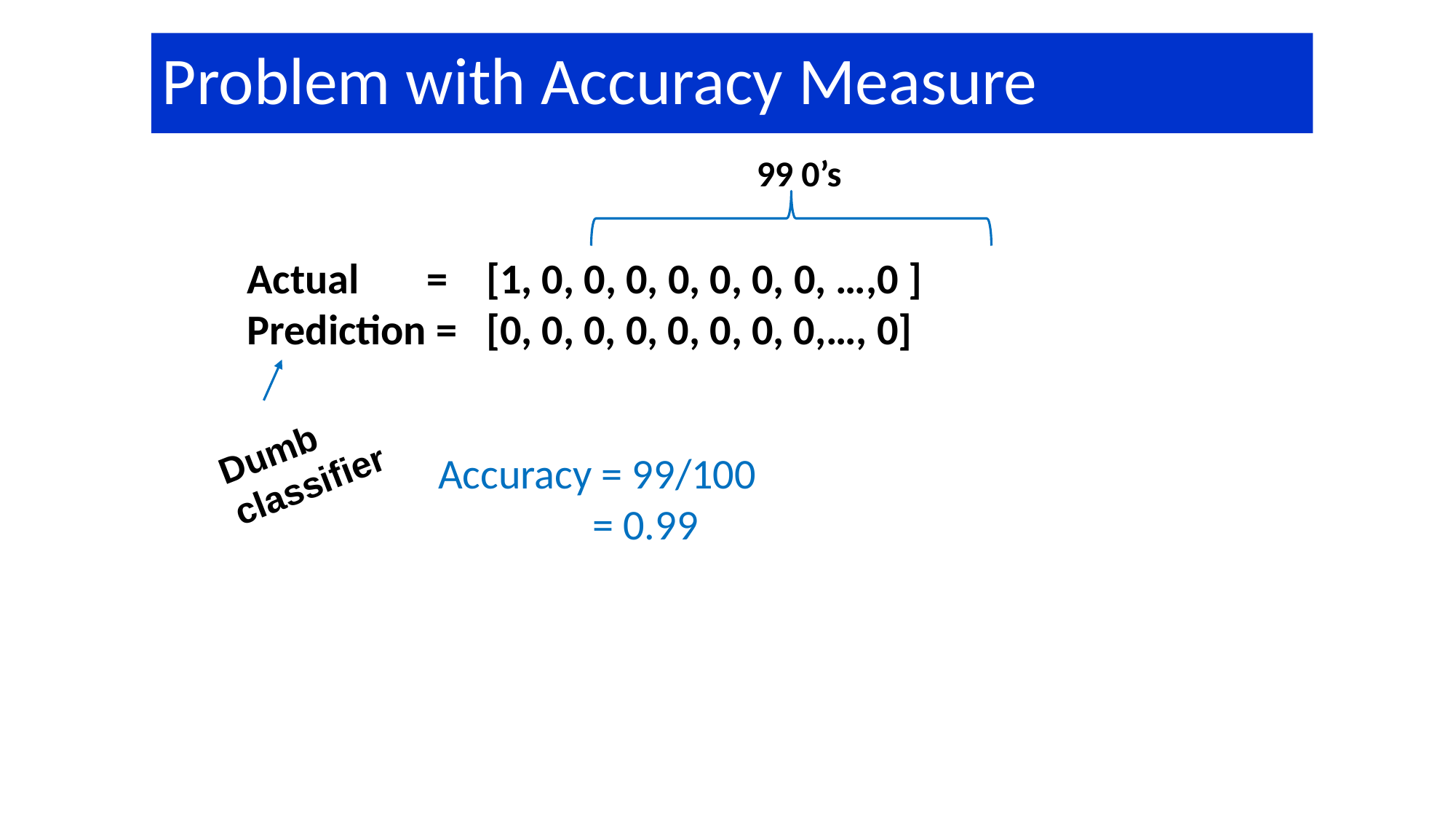

# Problem with Accuracy Measure
99 0’s
Actual       =    [1, 0, 0, 0, 0, 0, 0, 0, …,0 ]
Prediction =   [0, 0, 0, 0, 0, 0, 0, 0,…, 0]
Dumb classifier
Accuracy = 99/100
                = 0.99